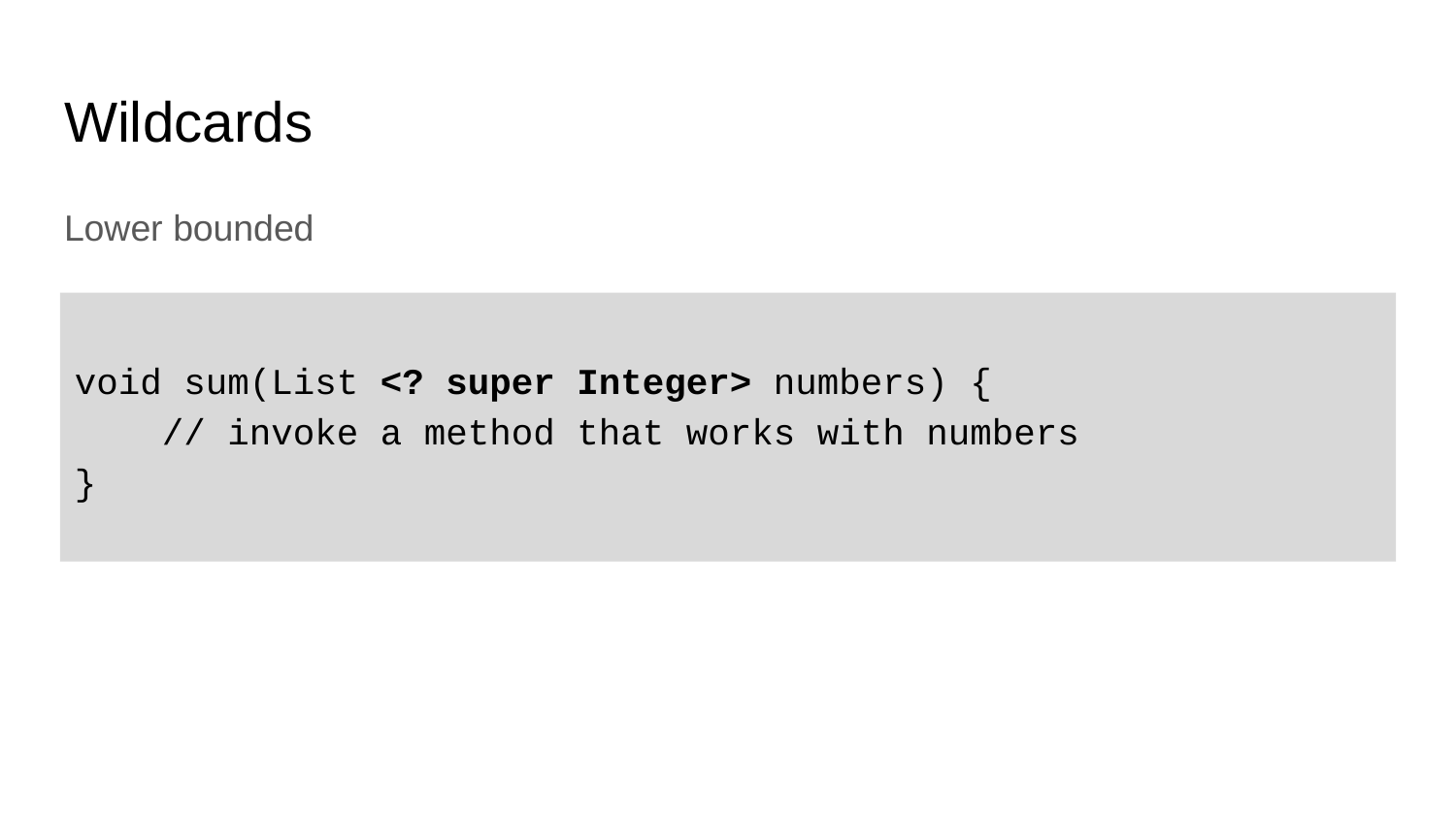

# Wildcards
Lower bounded
void sum(List <? super Integer> numbers) {
    // invoke a method that works with numbers
}